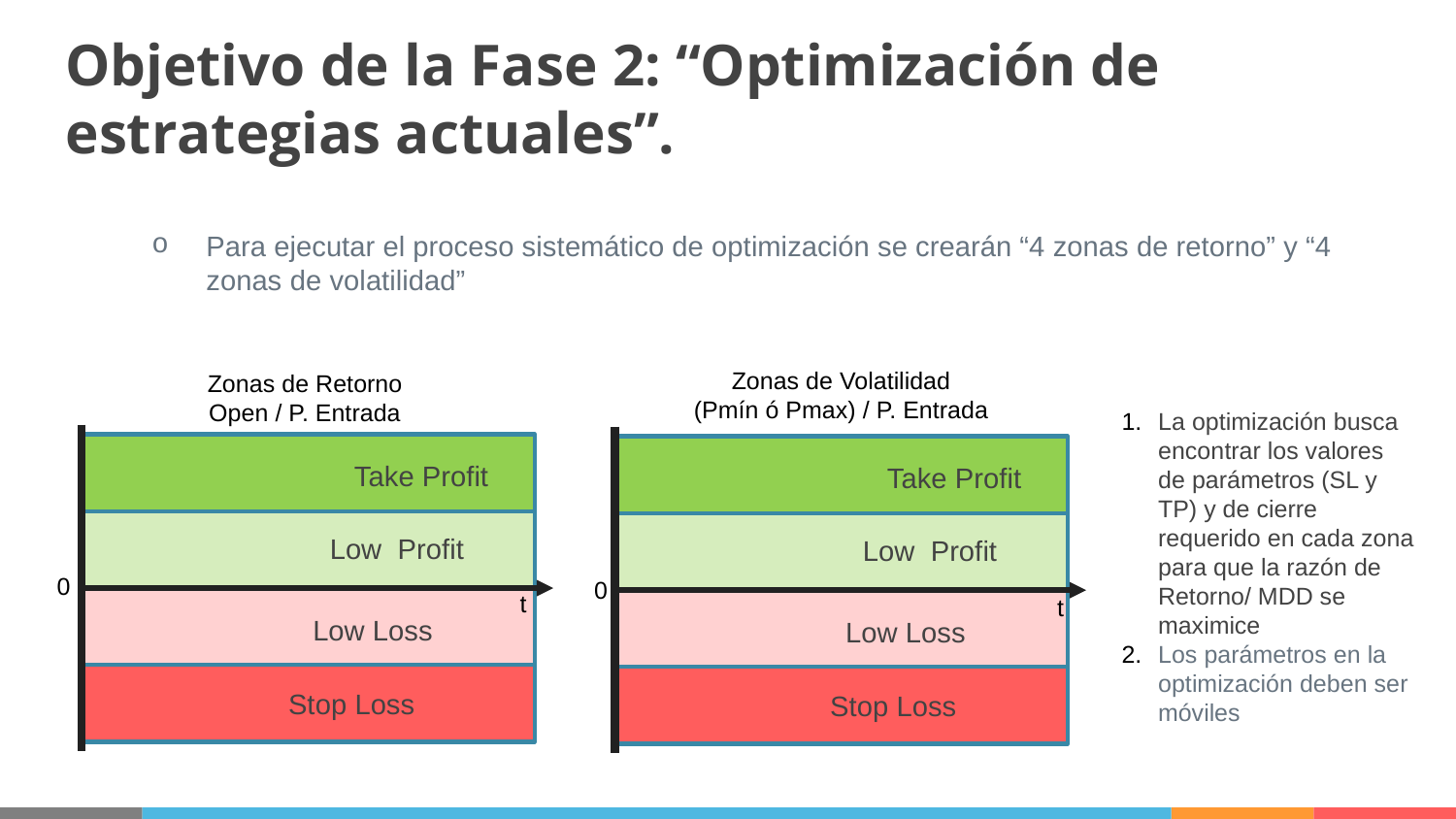

# Objetivo de la Fase 2: “Optimización de estrategias actuales”.
Para ejecutar el proceso sistemático de optimización se crearán “4 zonas de retorno” y “4 zonas de volatilidad”
Zonas de Volatilidad
(Pmín ó Pmax) / P. Entrada
Zonas de Retorno
Open / P. Entrada
La optimización busca encontrar los valores de parámetros (SL y TP) y de cierre requerido en cada zona para que la razón de Retorno/ MDD se maximice
Los parámetros en la optimización deben ser móviles

Take Profit
Take Profit

Low  Profit
Low  Profit
0
0
t
t

Low Loss
Low Loss

Stop Loss
Stop Loss